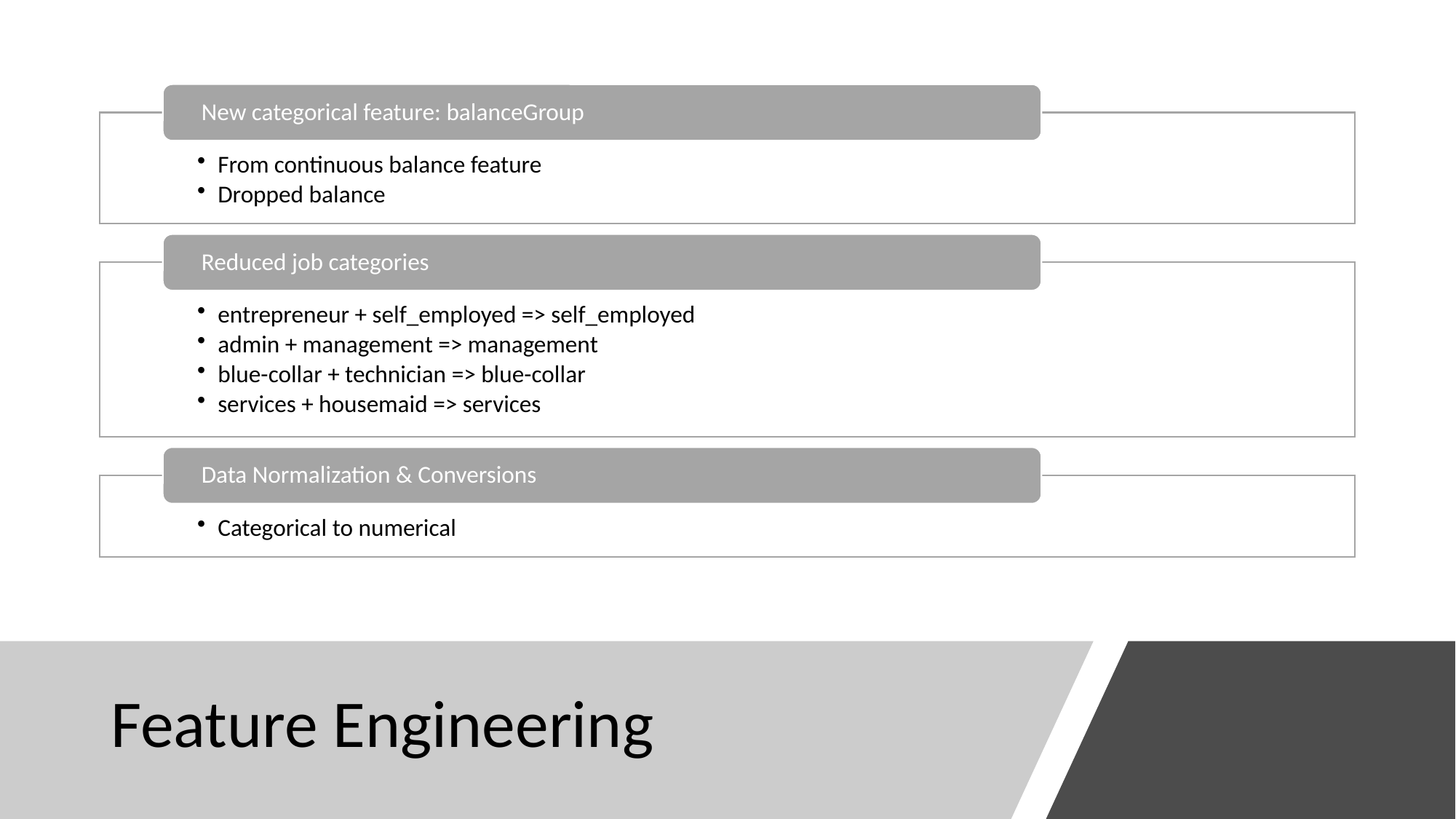

From continuous balance feature
Dropped balance
New categorical feature: balanceGroup
entrepreneur + self_employed => self_employed
admin + management => management
blue-collar + technician => blue-collar
services + housemaid => services
Reduced job categories
Categorical to numerical
Data Normalization & Conversions

# Feature Engineering